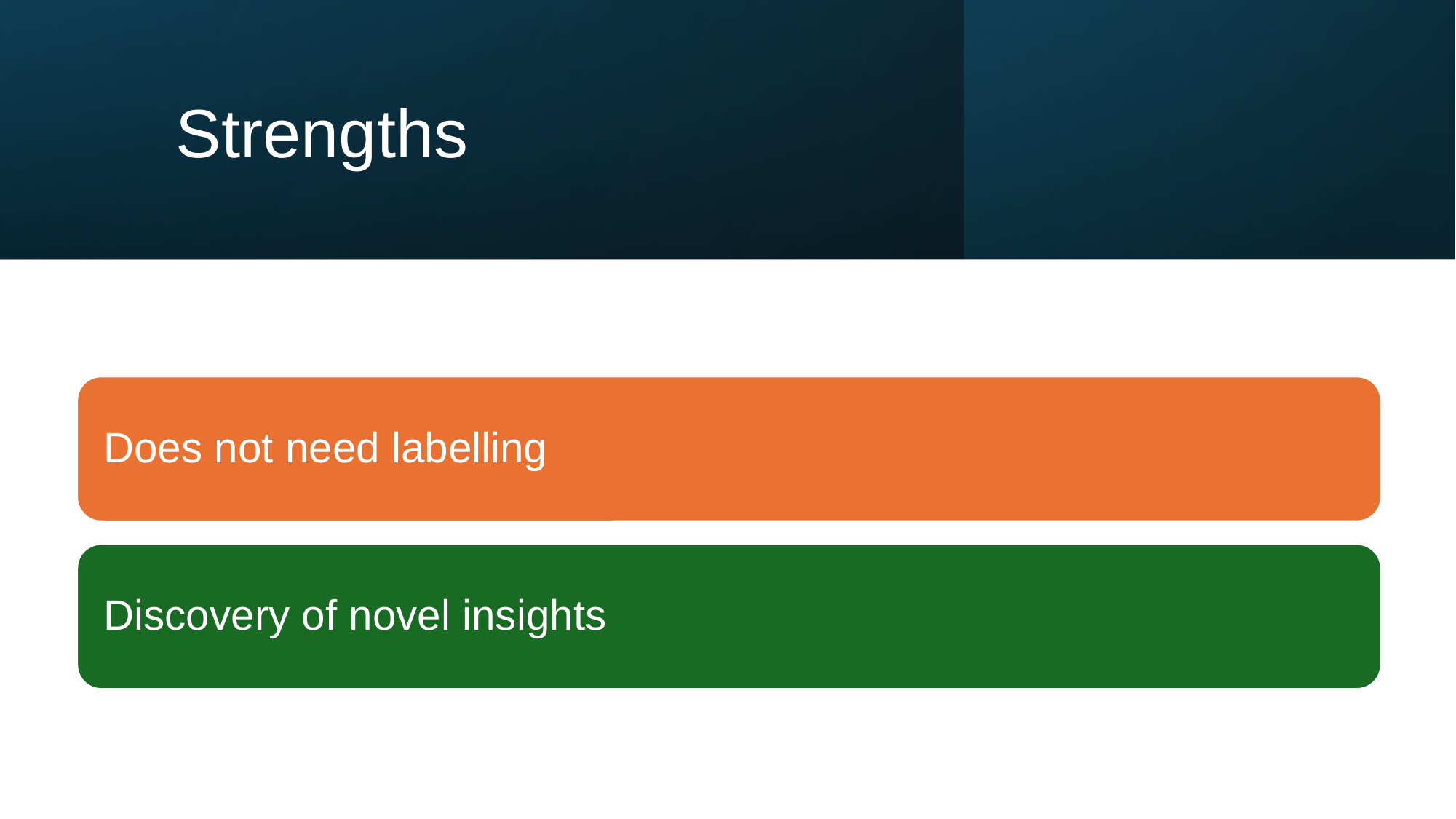

# Strengths
Does not need labelling
Discovery of novel insights
12-04-2024